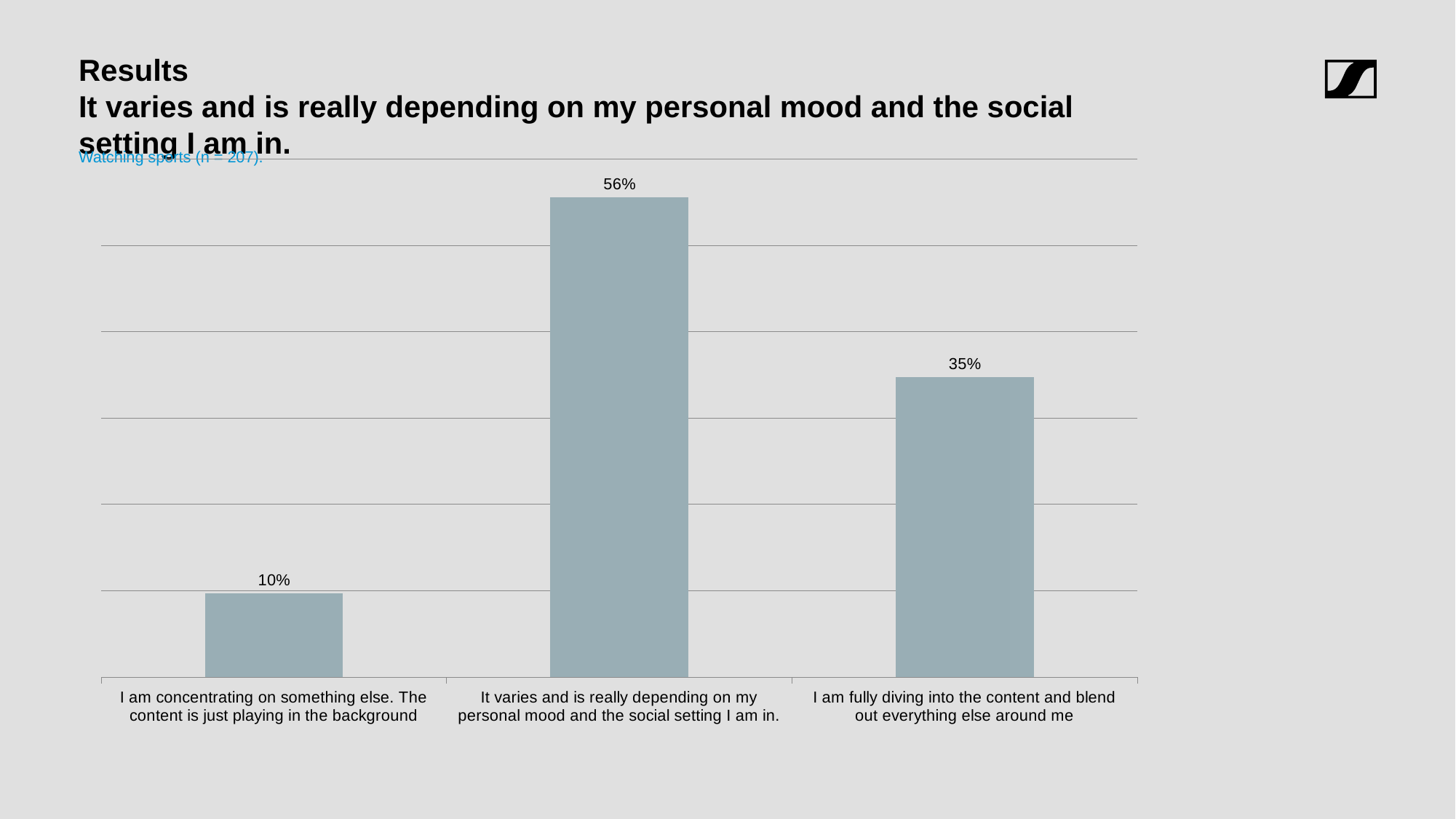

# Results
It varies and is really depending on my personal mood and the social setting I am in.
Watching sports (n = 207).

### Chart

| Category |  |
|---|---|
| I am concentrating on something else. The content is just playing in the background | 0.0966183574879227 |
| It varies and is really depending on my personal mood and the social setting I am in. | 0.5555555555555556 |
| I am fully diving into the content and blend out everything else around me | 0.34782608695652173 |